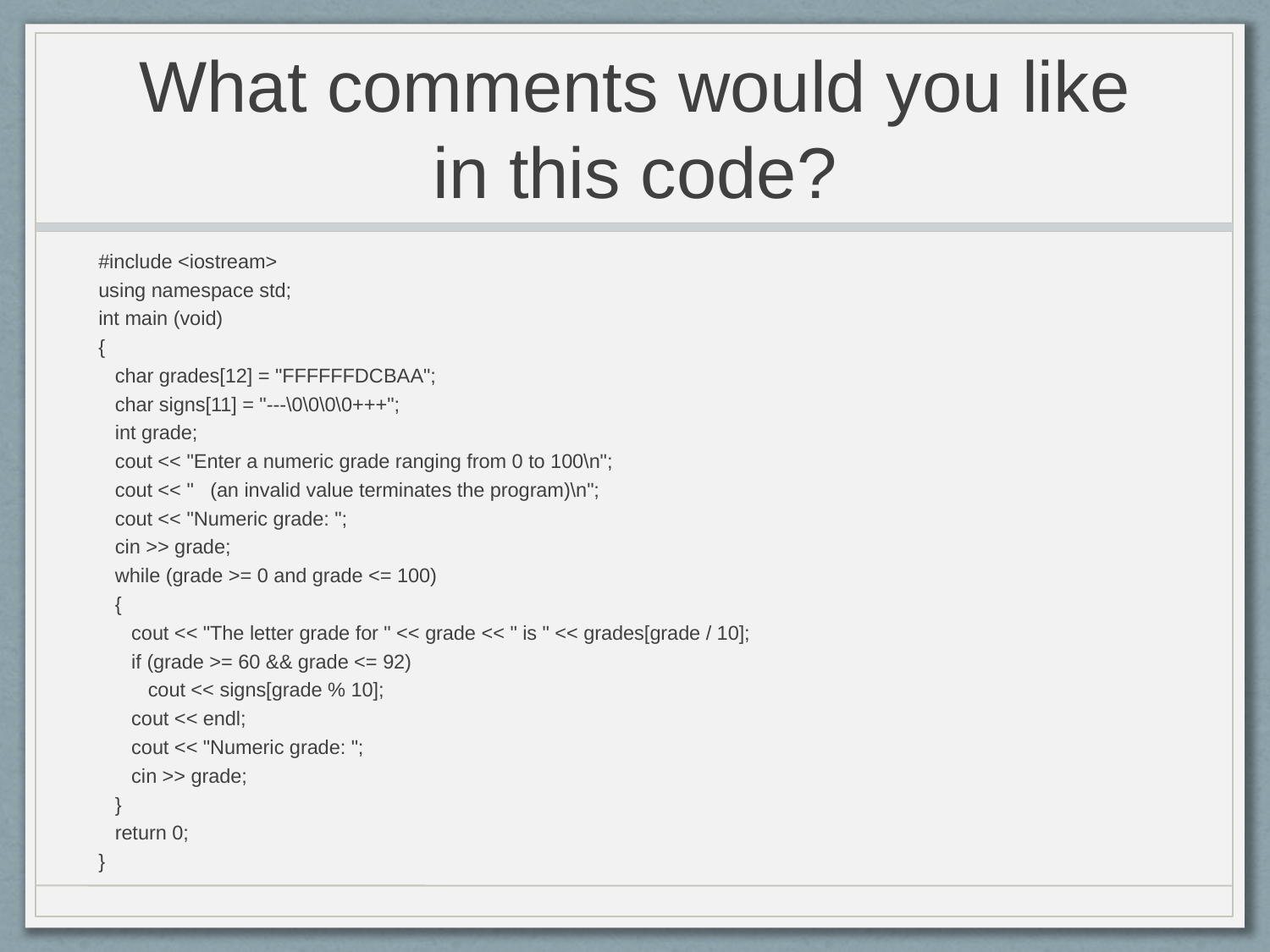

# What comments would you like in this code?
#include <iostream>
using namespace std;
int main (void)
{
   char grades[12] = "FFFFFFDCBAA";
   char signs[11] = "---\0\0\0\0+++";
   int grade;
   cout << "Enter a numeric grade ranging from 0 to 100\n";
   cout << "   (an invalid value terminates the program)\n";
   cout << "Numeric grade: ";
   cin >> grade;
   while (grade >= 0 and grade <= 100)
   {
      cout << "The letter grade for " << grade << " is " << grades[grade / 10];
      if (grade >= 60 && grade <= 92)
         cout << signs[grade % 10];
      cout << endl;
      cout << "Numeric grade: ";
      cin >> grade;
   }
   return 0;
}